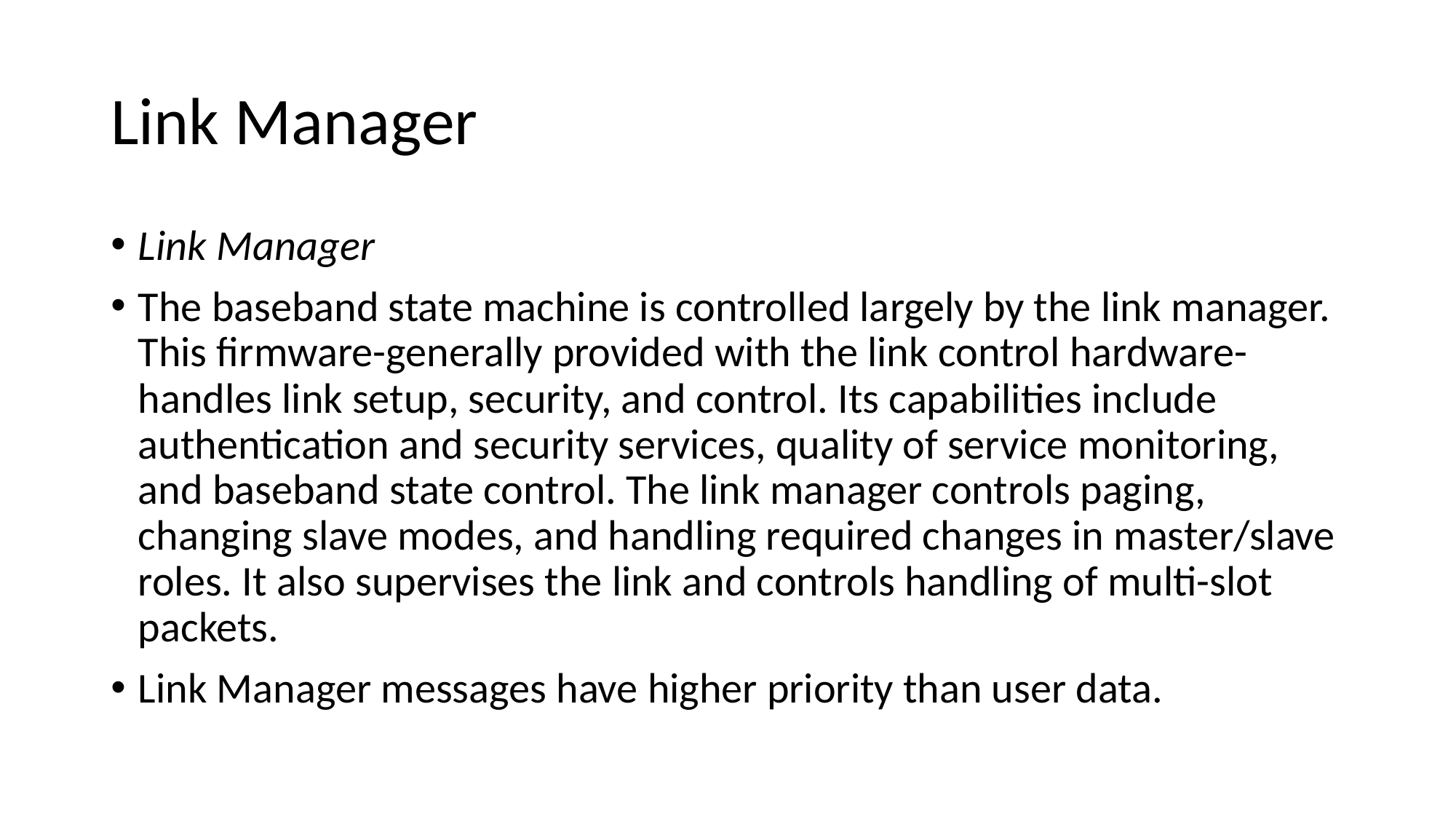

# Link Manager
Link Manager
The baseband state machine is controlled largely by the link manager. This firmware-generally provided with the link control hardware-handles link setup, security, and control. Its capabilities include authentication and security services, quality of service monitoring, and baseband state control. The link manager controls paging, changing slave modes, and handling required changes in master/slave roles. It also supervises the link and controls handling of multi-slot packets.
Link Manager messages have higher priority than user data.